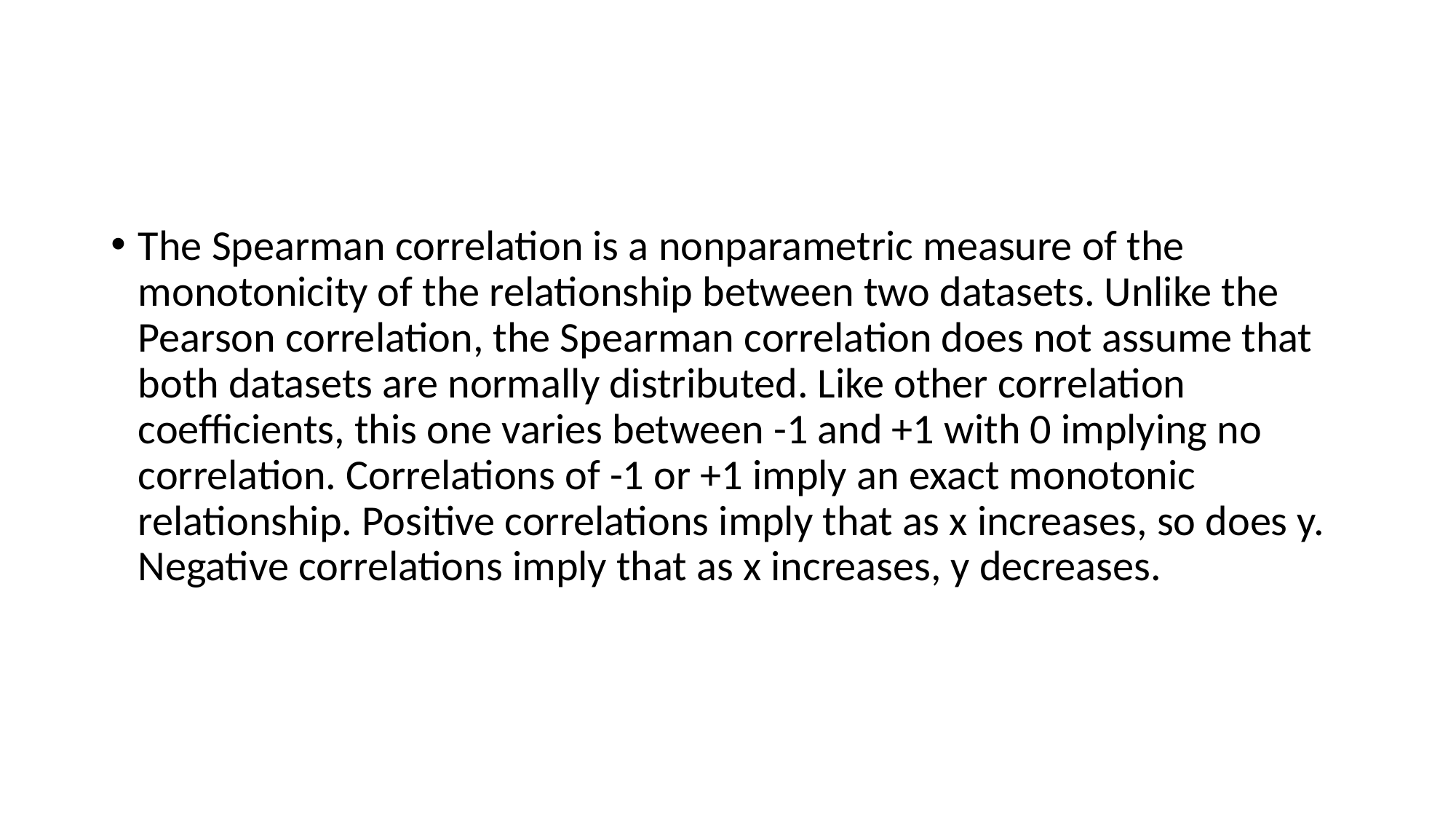

#
The Spearman correlation is a nonparametric measure of the monotonicity of the relationship between two datasets. Unlike the Pearson correlation, the Spearman correlation does not assume that both datasets are normally distributed. Like other correlation coefficients, this one varies between -1 and +1 with 0 implying no correlation. Correlations of -1 or +1 imply an exact monotonic relationship. Positive correlations imply that as x increases, so does y. Negative correlations imply that as x increases, y decreases.